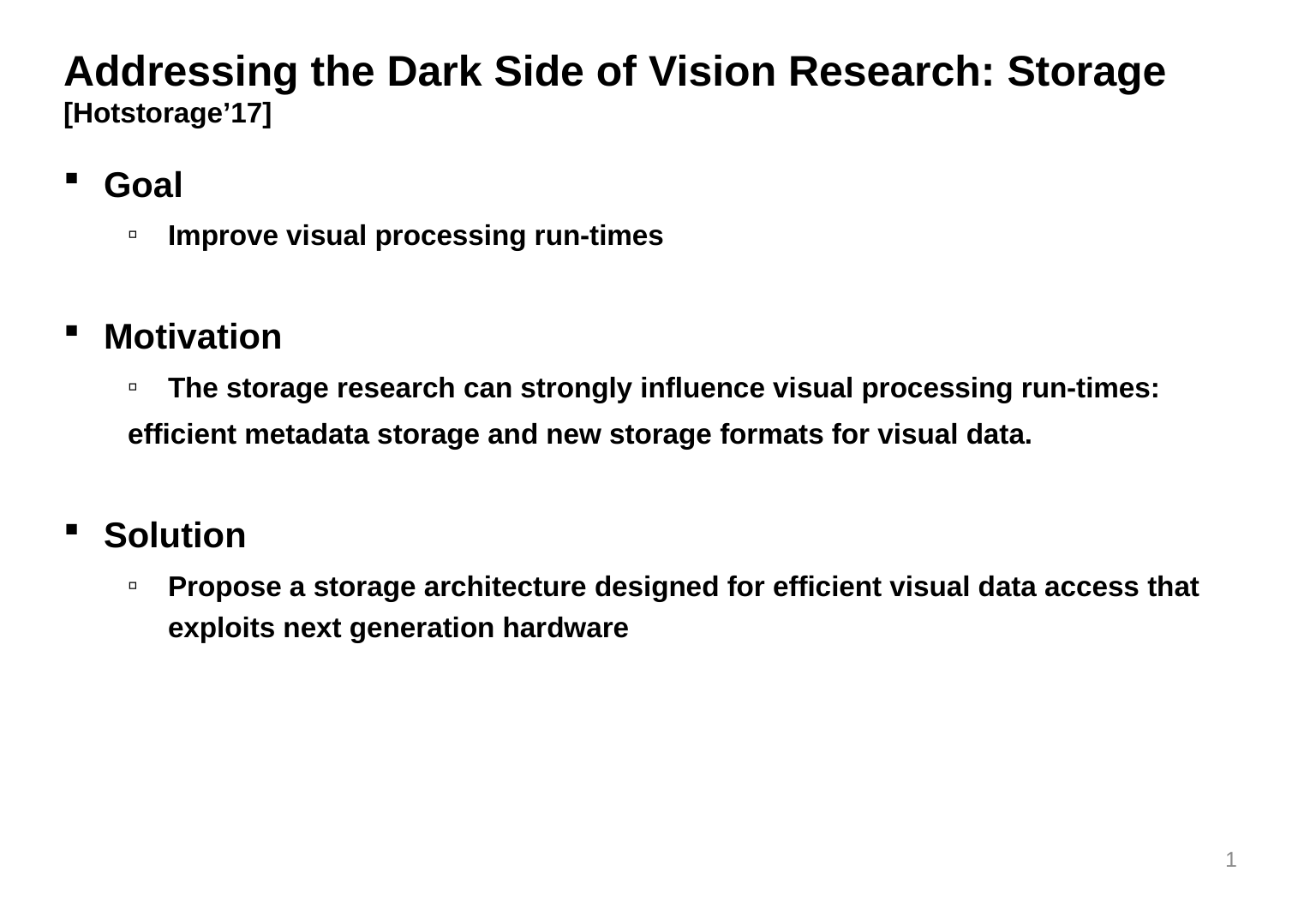

# Addressing the Dark Side of Vision Research: Storage [Hotstorage’17]
Goal
Improve visual processing run-times

Motivation
The storage research can strongly influence visual processing run-times:
efficient metadata storage and new storage formats for visual data.

Solution
Propose a storage architecture designed for efficient visual data access that exploits next generation hardware

1